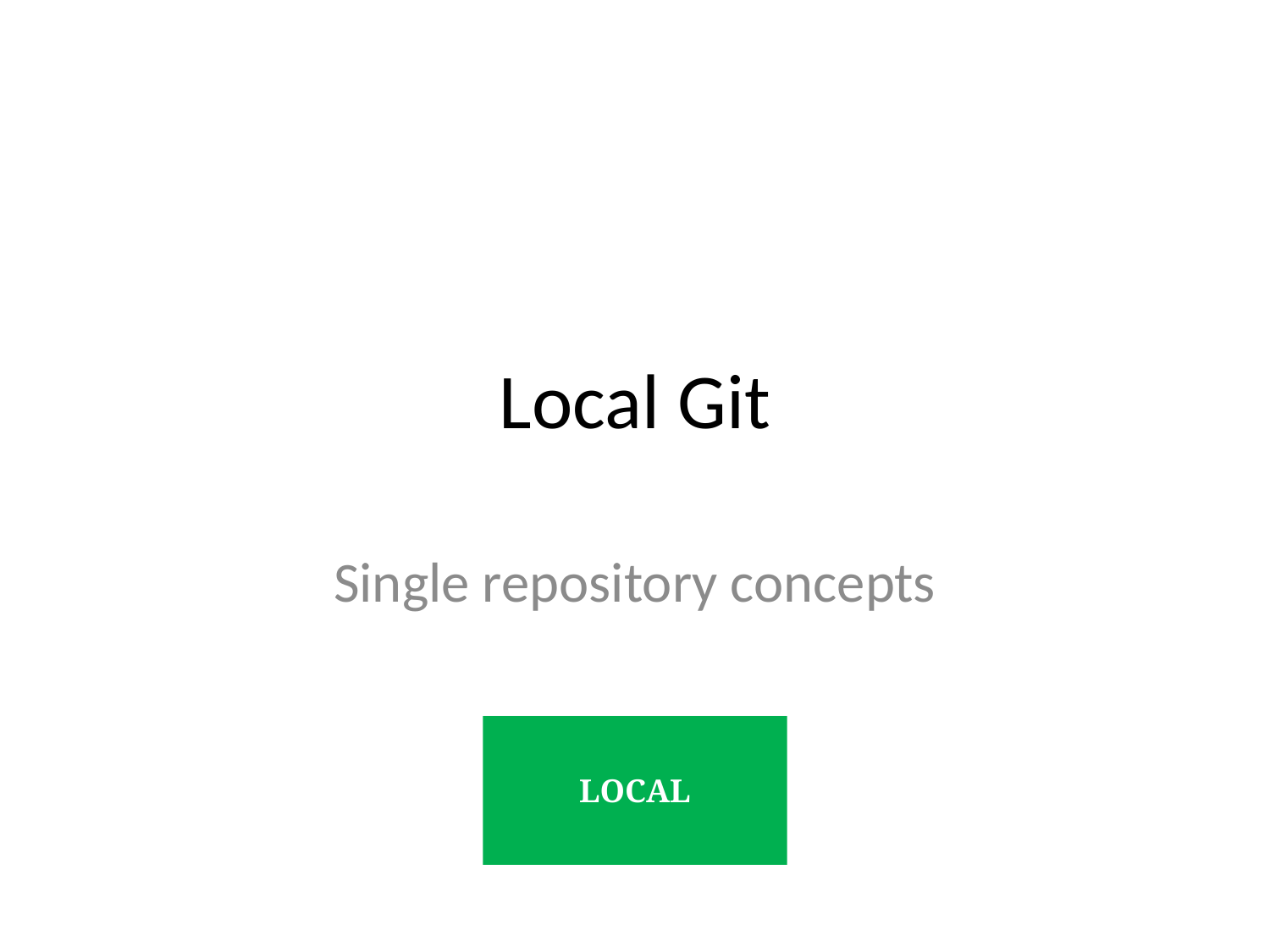

# Local Git
Single repository concepts
LOCAL